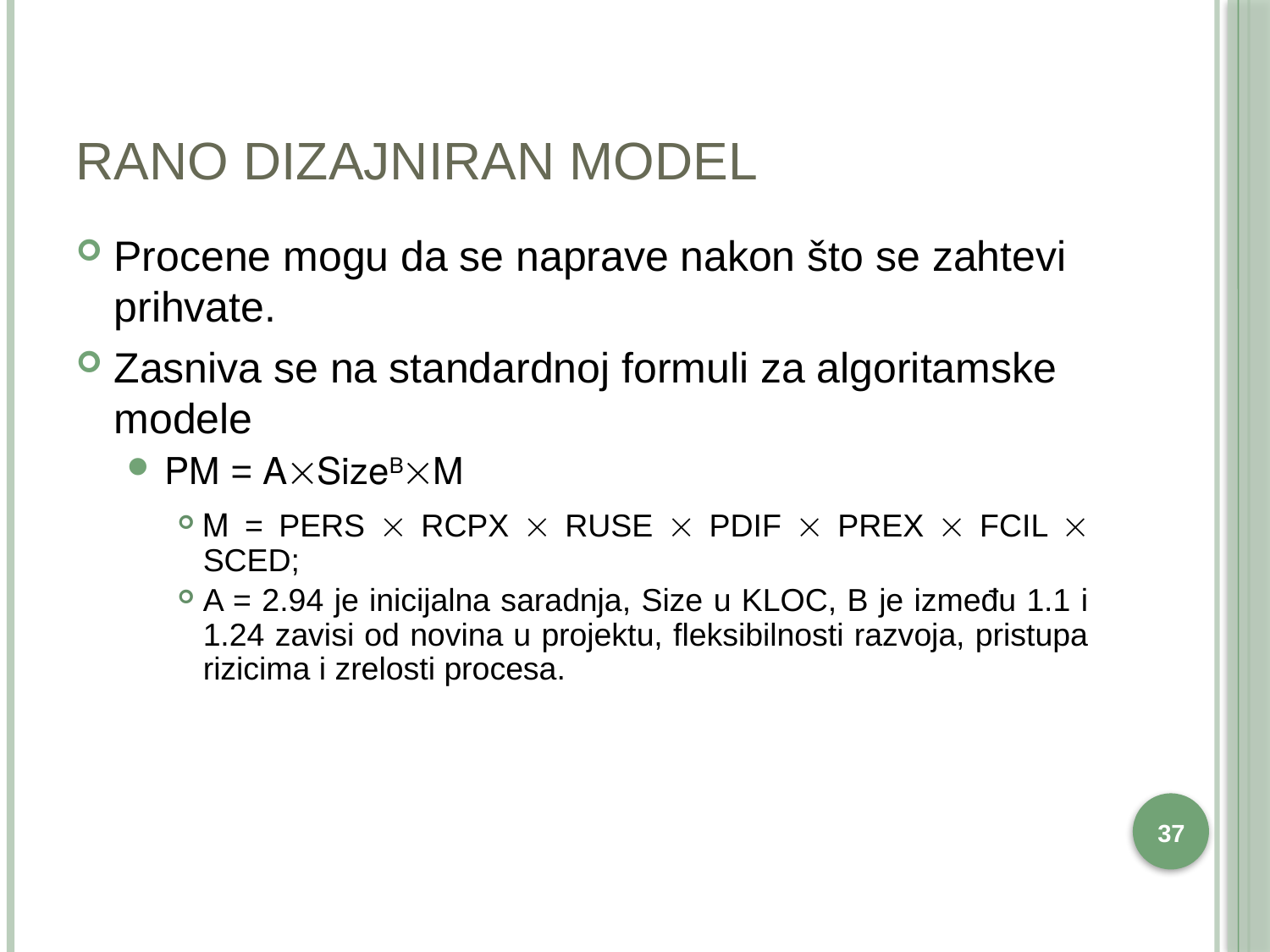

# Rano dizajniran model
Procene mogu da se naprave nakon što se zahtevi prihvate.
Zasniva se na standardnoj formuli za algoritamske modele
PM = A×SizeB×M
M = PERS × RCPX × RUSE × PDIF × PREX × FCIL × SCED;
A = 2.94 je inicijalna saradnja, Size u KLOC, B je između 1.1 i 1.24 zavisi od novina u projektu, fleksibilnosti razvoja, pristupa rizicima i zrelosti procesa.
37